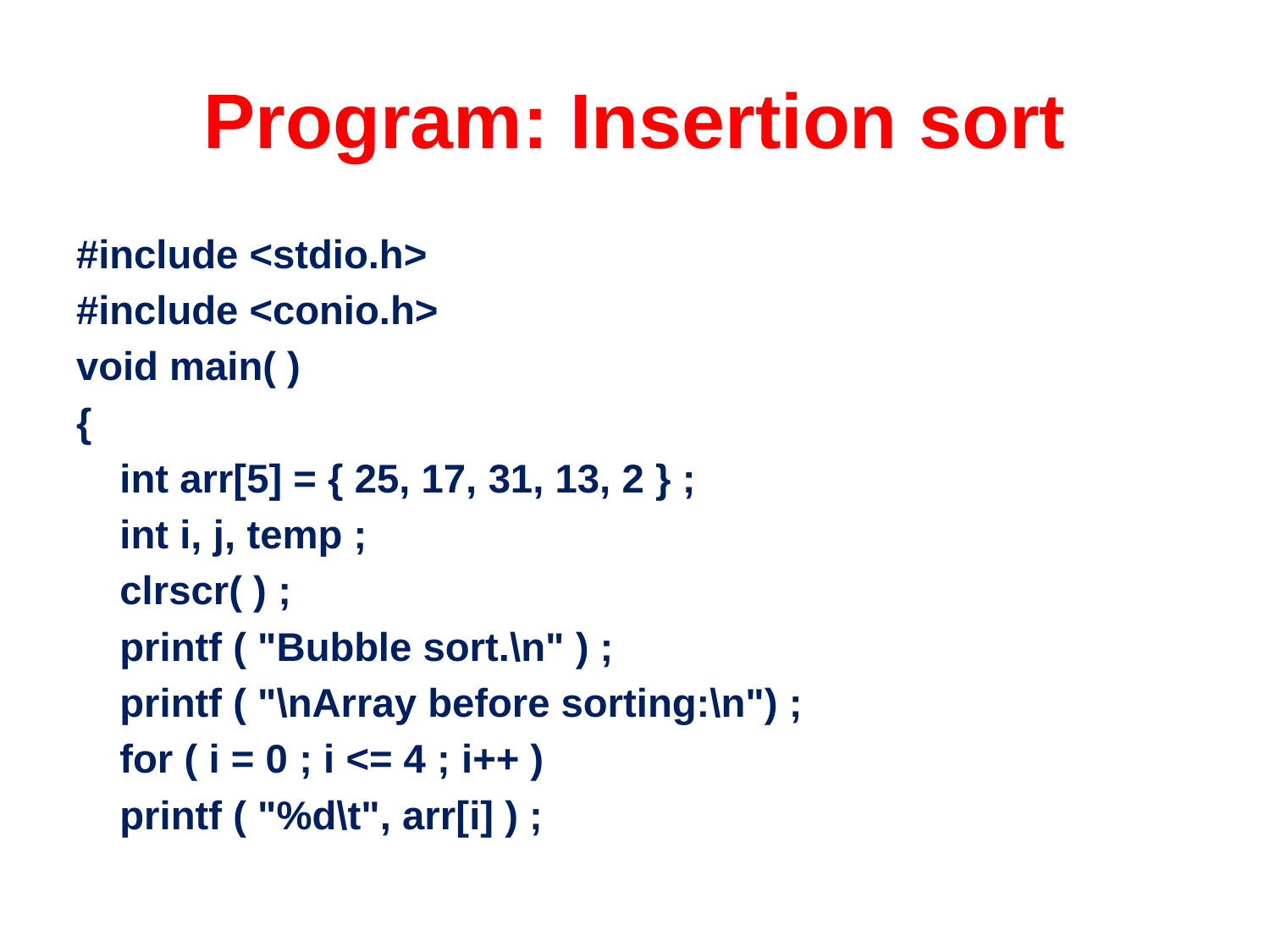

# Program: Insertion sort
#include <stdio.h>
#include <conio.h>
void main( )
{
	int arr[5] = { 25, 17, 31, 13, 2 } ;
	int i, j, temp ;
	clrscr( ) ;
	printf ( "Bubble sort.\n" ) ;
	printf ( "\nArray before sorting:\n") ;
	for ( i = 0 ; i <= 4 ; i++ )
		printf ( "%d\t", arr[i] ) ;